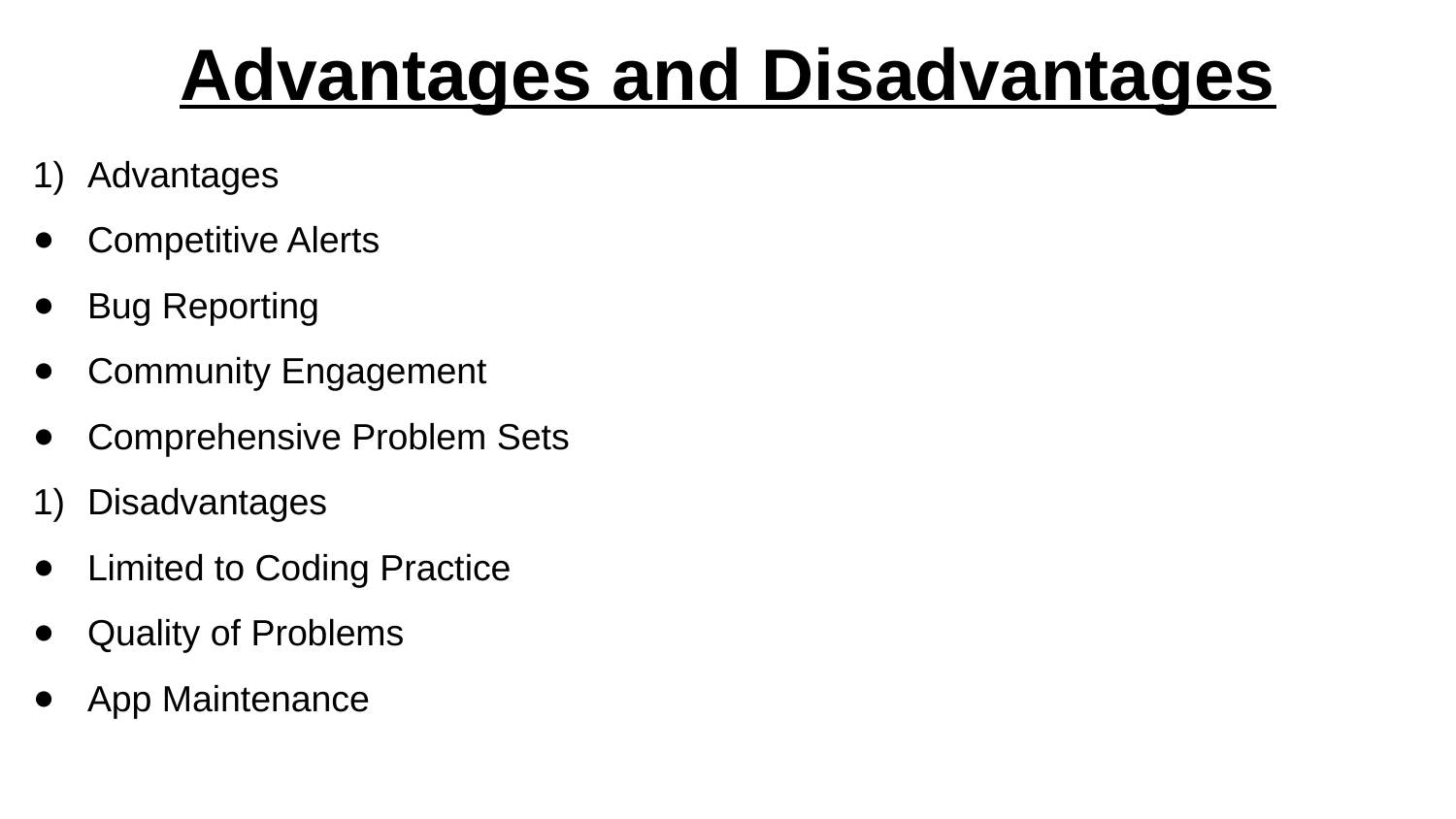

# Advantages and Disadvantages
Advantages
Competitive Alerts
Bug Reporting
Community Engagement
Comprehensive Problem Sets
Disadvantages
Limited to Coding Practice
Quality of Problems
App Maintenance